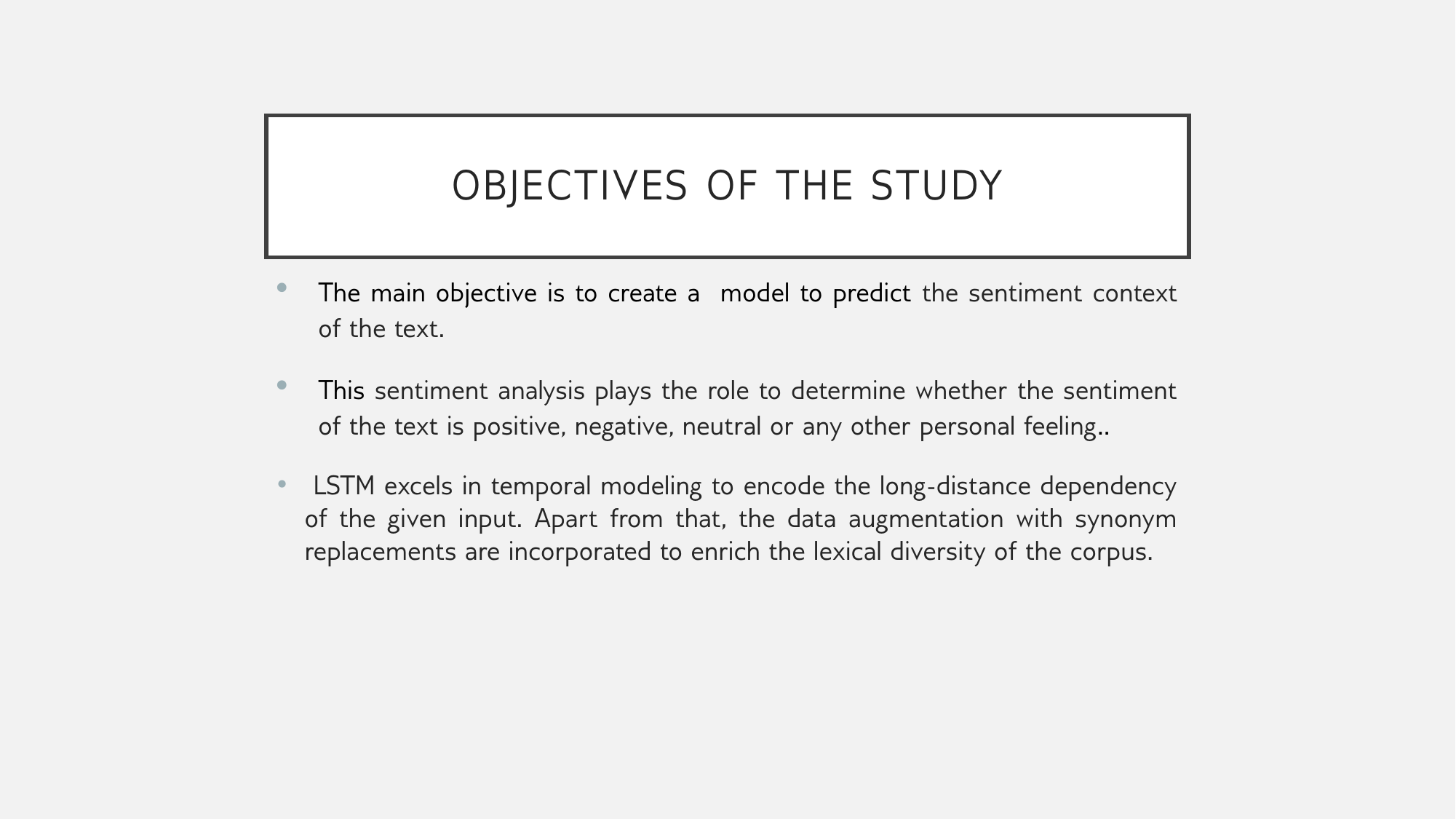

# OBJECTIVES OF THE STUDY
The main objective is to create a  model to predict the sentiment context of the text.
This sentiment analysis plays the role to determine whether the sentiment of the text is positive, negative, neutral or any other personal feeling..
 LSTM excels in temporal modeling to encode the long-distance dependency of the given input. Apart from that, the data augmentation with synonym replacements are incorporated to enrich the lexical diversity of the corpus.